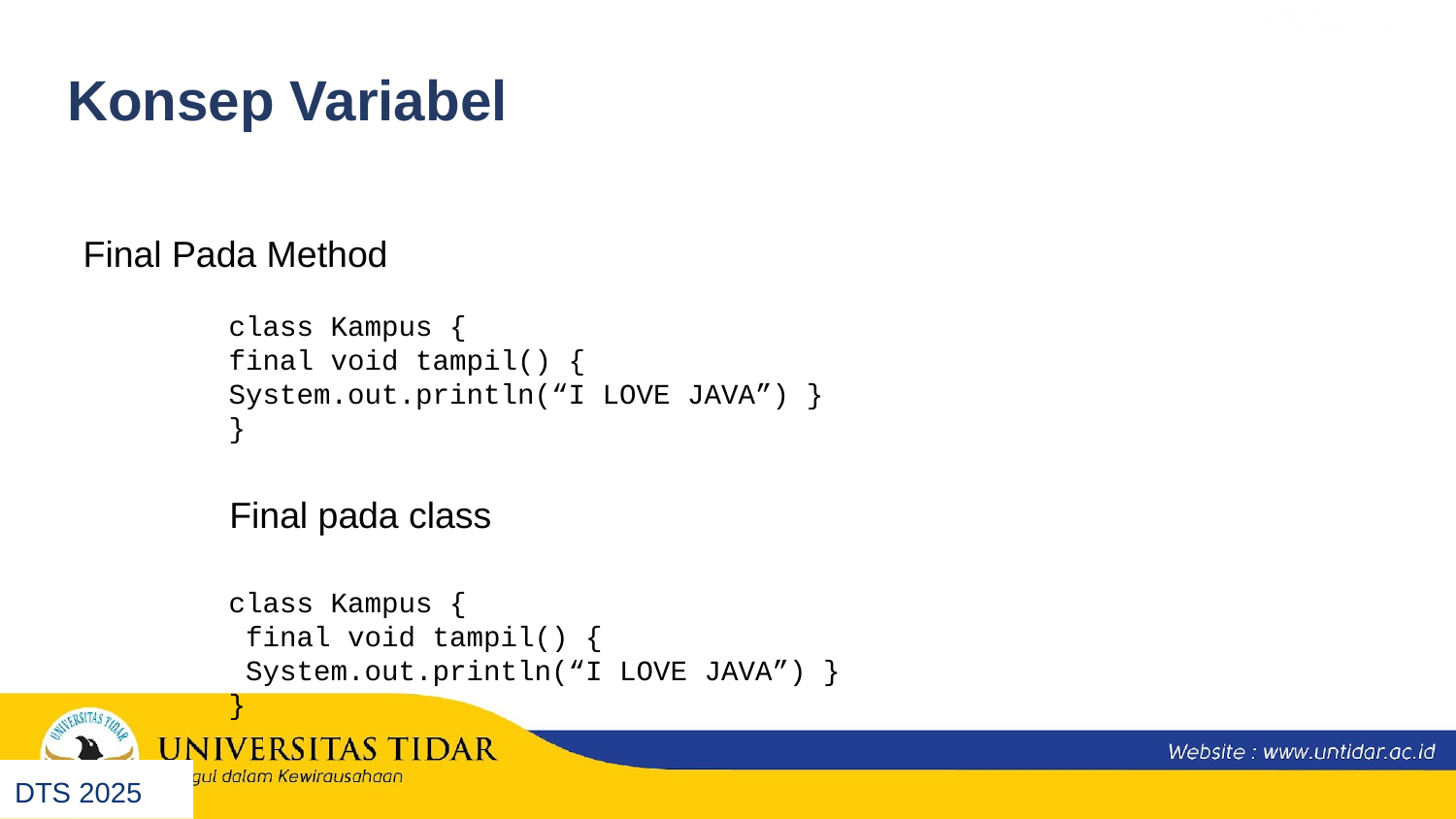

Konsep Variabel
Final Pada Method

	class Kampus {
  	final void tampil() {
  	System.out.println(“I LOVE JAVA”) }
	}

	Final pada class

	class Kampus {
 	 final void tampil() {
 	 System.out.println(“I LOVE JAVA”) }
	}

DTS 2025